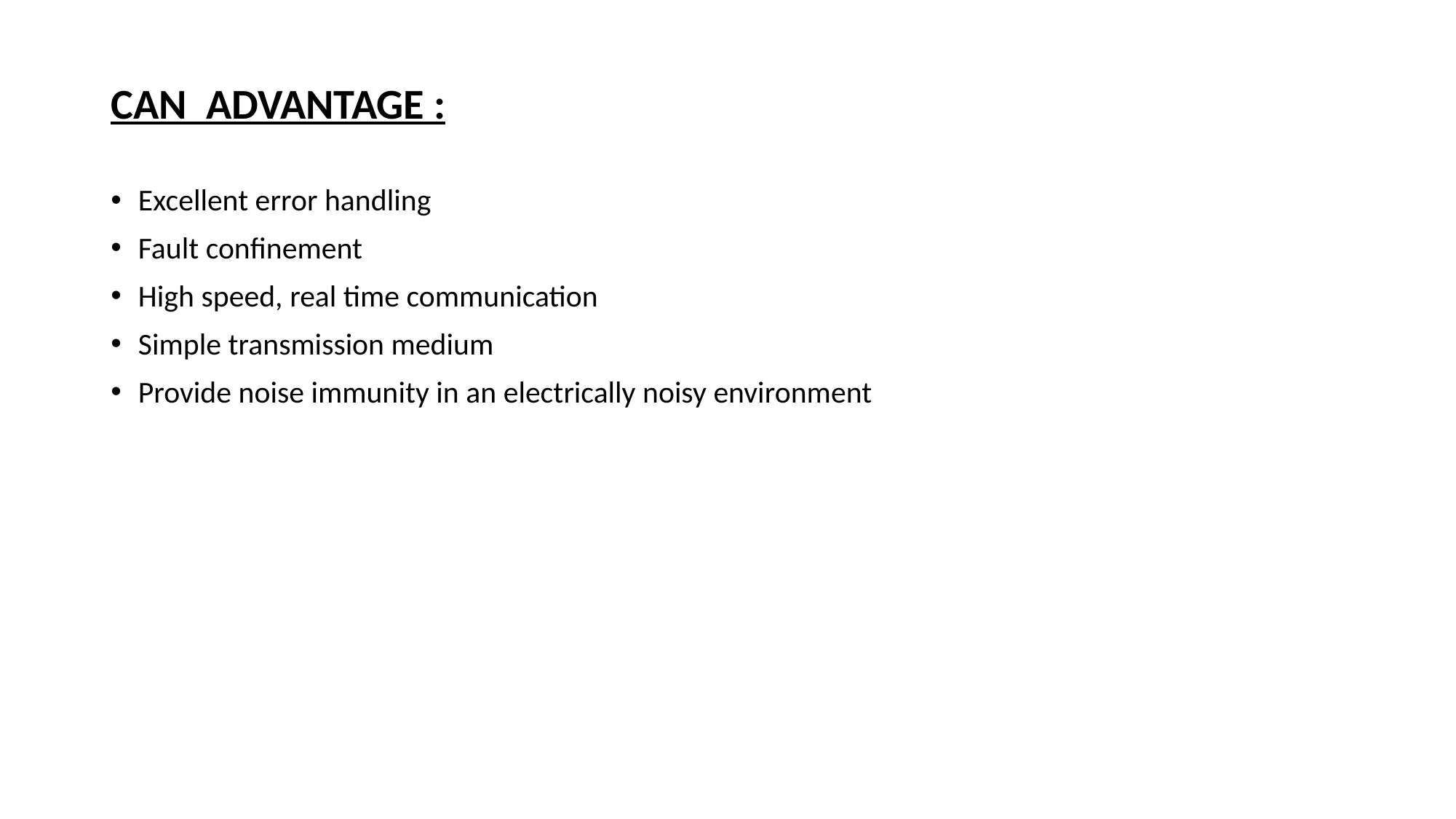

# CAN  ADVANTAGE :
Excellent error handling
Fault confinement
High speed, real time communication
Simple transmission medium
Provide noise immunity in an electrically noisy environment